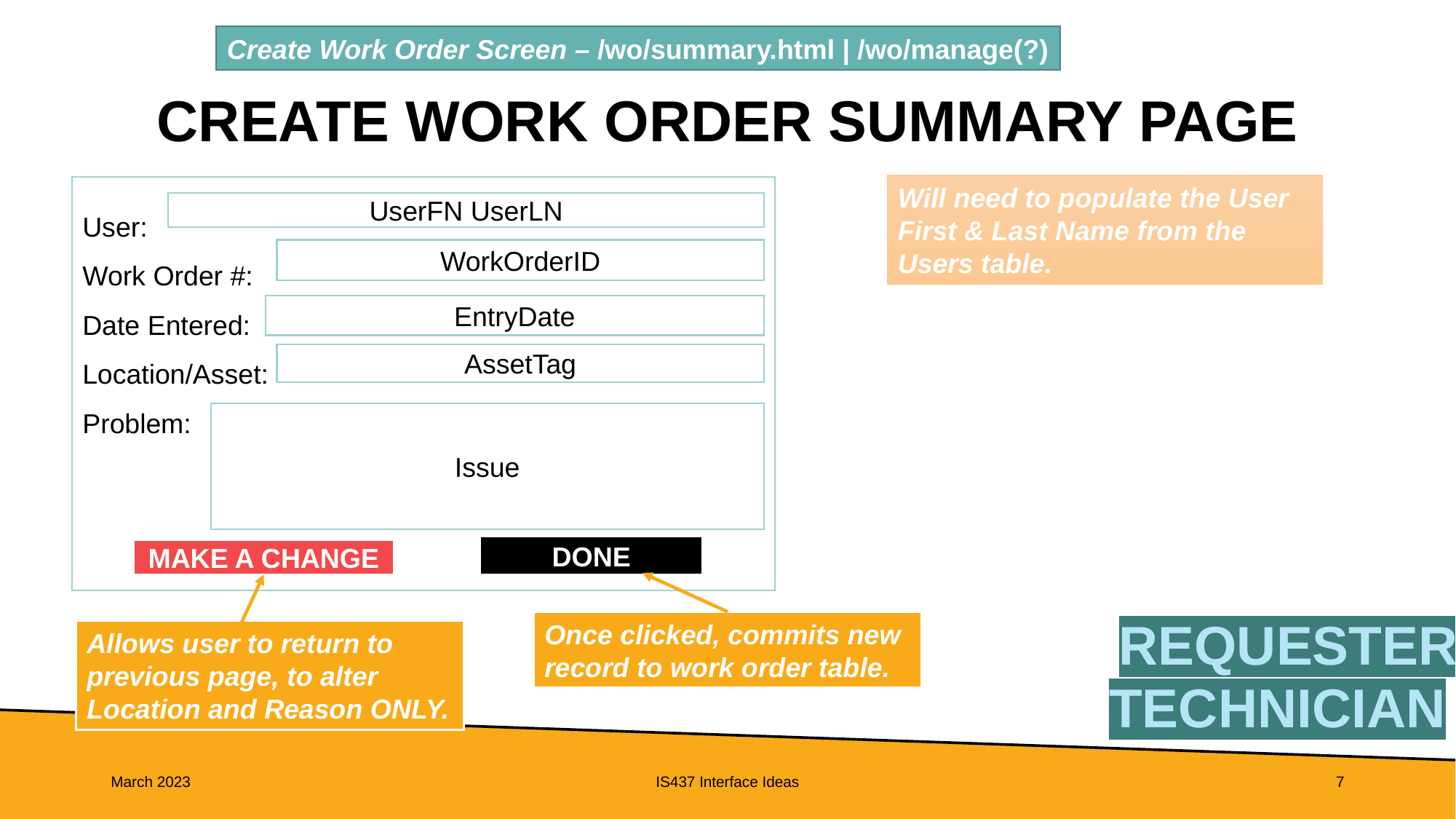

Create Work Order Screen – /wo/summary.html | /wo/manage(?)
# Create Work Order Summary Page
Will need to populate the User First & Last Name from the Users table.

User:
Work Order #:
Date Entered:
Location/Asset:
Problem:

UserFN UserLN
WorkOrderID
EntryDate
AssetTag
Issue
DONE
MAKE A CHANGE
REQUESTER
Once clicked, commits new record to work order table.
Allows user to return to previous page, to alter Location and Reason ONLY.
TECHNICIAN
March 2023
IS437 Interface Ideas
7